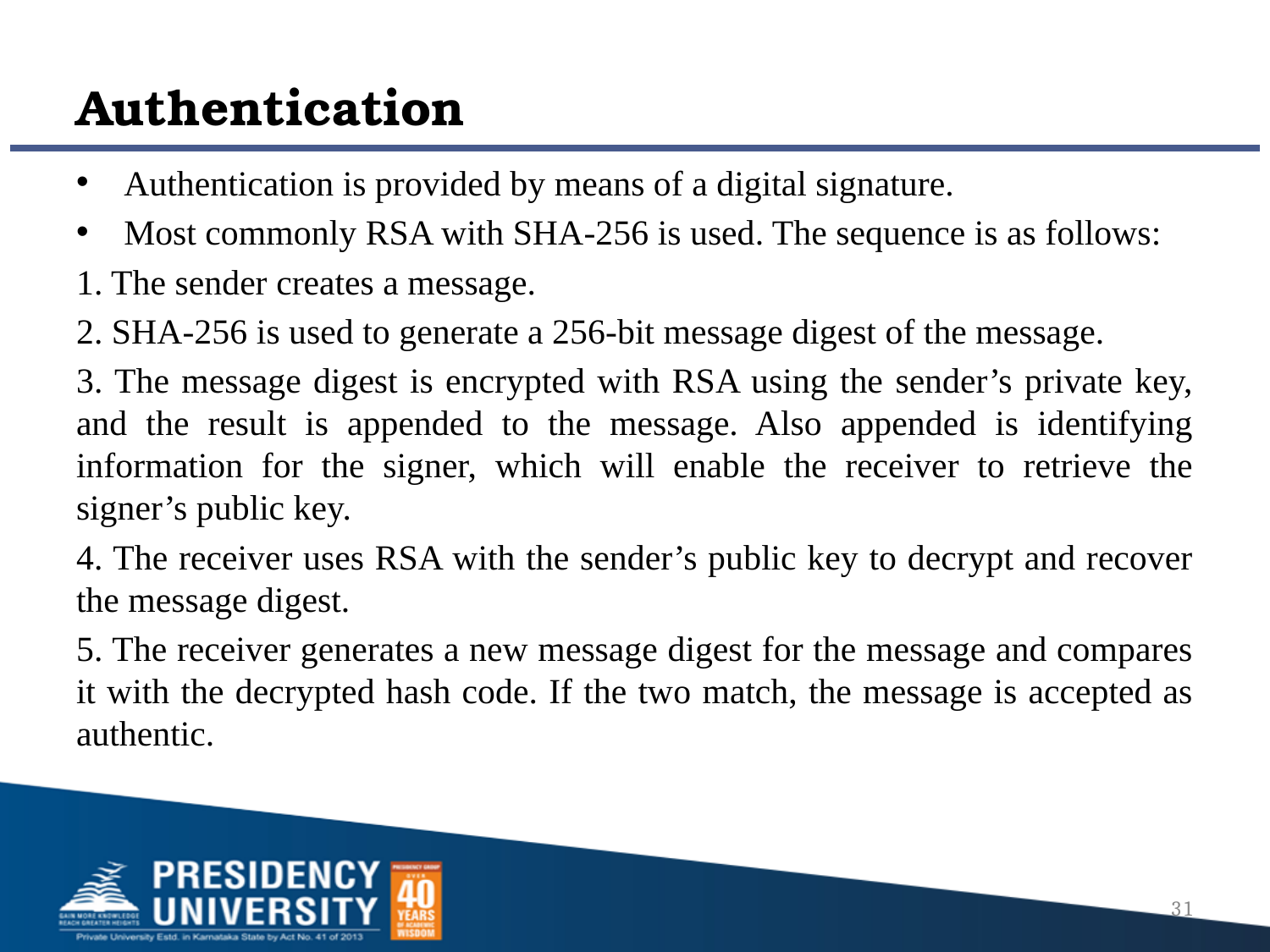

# Authentication
Authentication is provided by means of a digital signature.
Most commonly RSA with SHA-256 is used. The sequence is as follows:
1. The sender creates a message.
2. SHA-256 is used to generate a 256-bit message digest of the message.
3. The message digest is encrypted with RSA using the sender’s private key, and the result is appended to the message. Also appended is identifying information for the signer, which will enable the receiver to retrieve the signer’s public key.
4. The receiver uses RSA with the sender’s public key to decrypt and recover the message digest.
5. The receiver generates a new message digest for the message and compares it with the decrypted hash code. If the two match, the message is accepted as authentic.
31